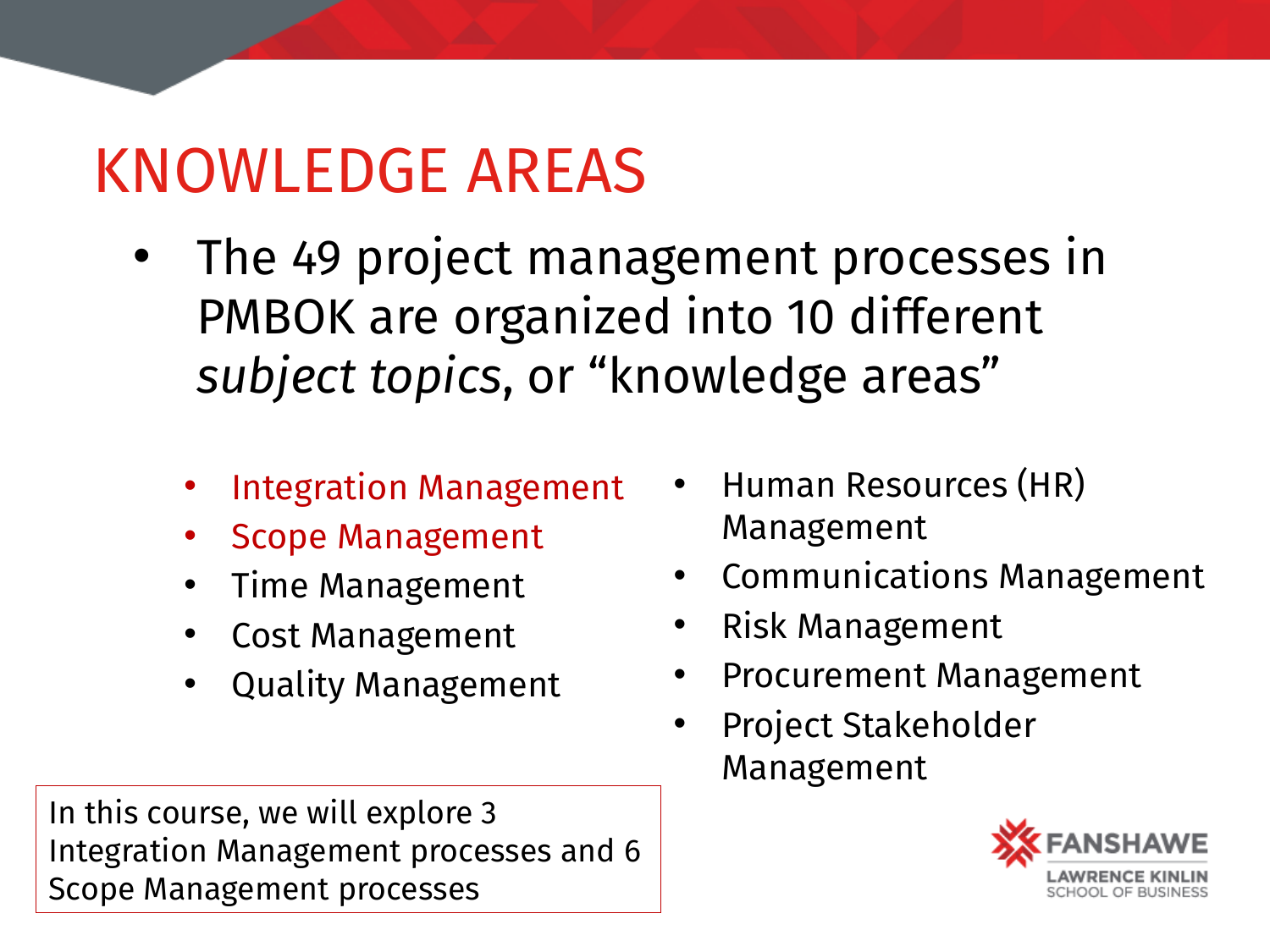

# Knowledge Areas
The 49 project management processes in PMBOK are organized into 10 different subject topics, or “knowledge areas”
Human Resources (HR) Management
Communications Management
Risk Management
Procurement Management
Project Stakeholder Management

Integration Management
Scope Management
Time Management
Cost Management
Quality Management
In this course, we will explore 3 Integration Management processes and 6 Scope Management processes